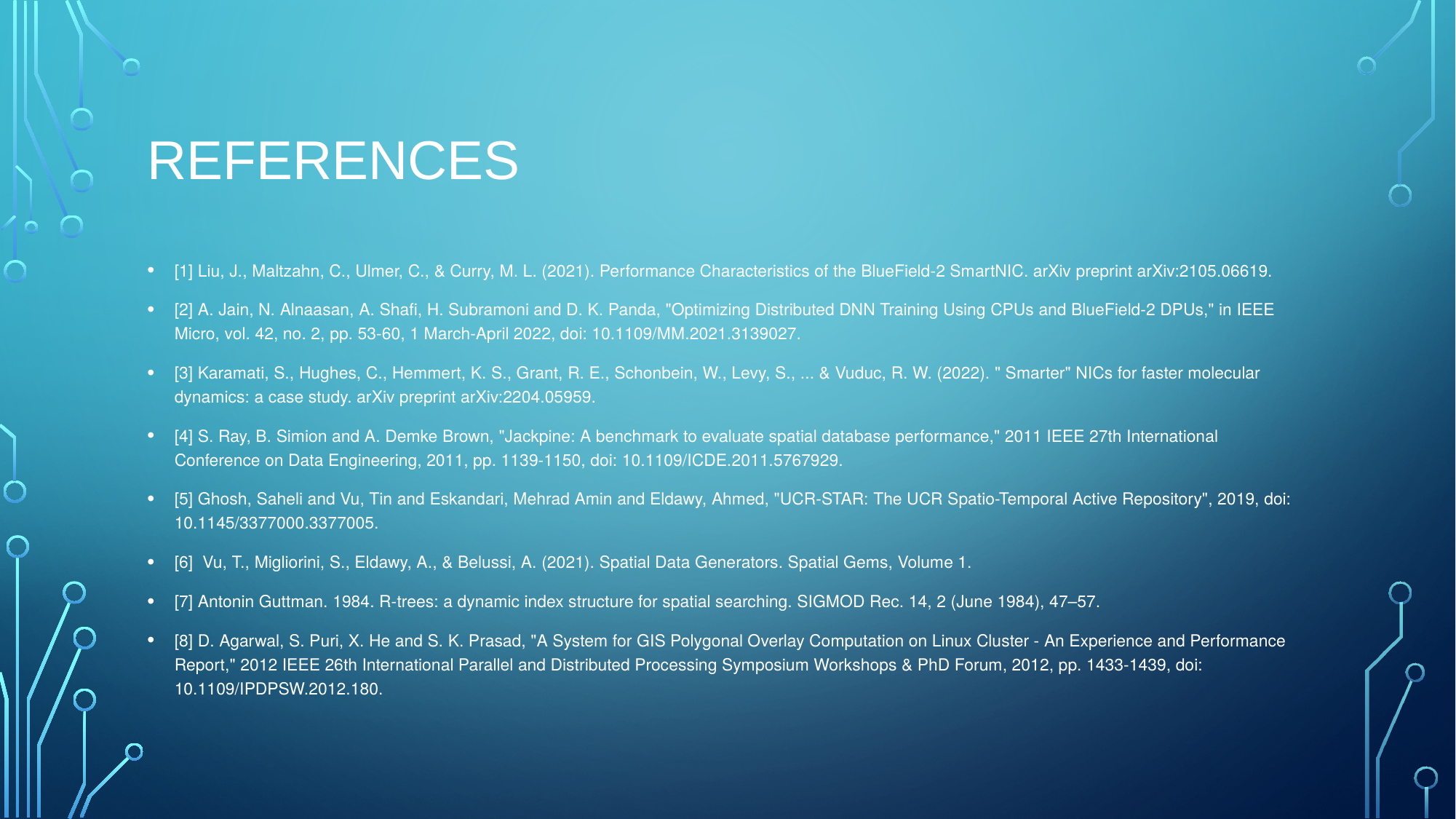

# References
[1] Liu, J., Maltzahn, C., Ulmer, C., & Curry, M. L. (2021). Performance Characteristics of the BlueField-2 SmartNIC. arXiv preprint arXiv:2105.06619.
[2] A. Jain, N. Alnaasan, A. Shafi, H. Subramoni and D. K. Panda, "Optimizing Distributed DNN Training Using CPUs and BlueField-2 DPUs," in IEEE Micro, vol. 42, no. 2, pp. 53-60, 1 March-April 2022, doi: 10.1109/MM.2021.3139027.
[3] Karamati, S., Hughes, C., Hemmert, K. S., Grant, R. E., Schonbein, W., Levy, S., ... & Vuduc, R. W. (2022). " Smarter" NICs for faster molecular dynamics: a case study. arXiv preprint arXiv:2204.05959.
[4] S. Ray, B. Simion and A. Demke Brown, "Jackpine: A benchmark to evaluate spatial database performance," 2011 IEEE 27th International Conference on Data Engineering, 2011, pp. 1139-1150, doi: 10.1109/ICDE.2011.5767929.
[5] Ghosh, Saheli and Vu, Tin and Eskandari, Mehrad Amin and Eldawy, Ahmed, "UCR-STAR: The UCR Spatio-Temporal Active Repository", 2019, doi: 10.1145/3377000.3377005.
[6]  Vu, T., Migliorini, S., Eldawy, A., & Belussi, A. (2021). Spatial Data Generators. Spatial Gems, Volume 1.
[7] Antonin Guttman. 1984. R-trees: a dynamic index structure for spatial searching. SIGMOD Rec. 14, 2 (June 1984), 47–57.
[8] D. Agarwal, S. Puri, X. He and S. K. Prasad, "A System for GIS Polygonal Overlay Computation on Linux Cluster - An Experience and Performance Report," 2012 IEEE 26th International Parallel and Distributed Processing Symposium Workshops & PhD Forum, 2012, pp. 1433-1439, doi: 10.1109/IPDPSW.2012.180.